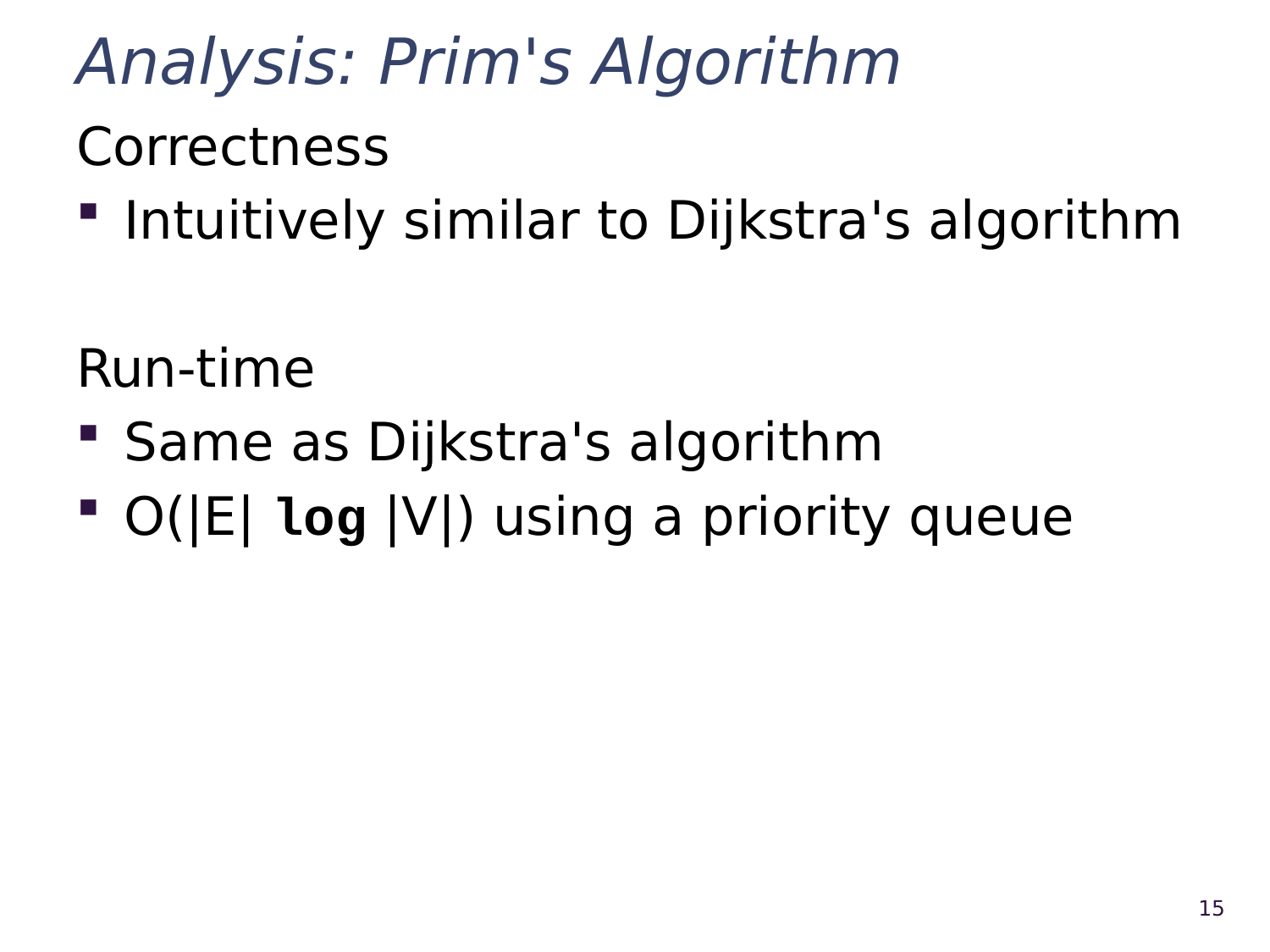

# Analysis: Prim's Algorithm
Correctness
Intuitively similar to Dijkstra's algorithm

Run-time
Same as Dijkstra's algorithm
O(|E| log |V|) using a priority queue
15